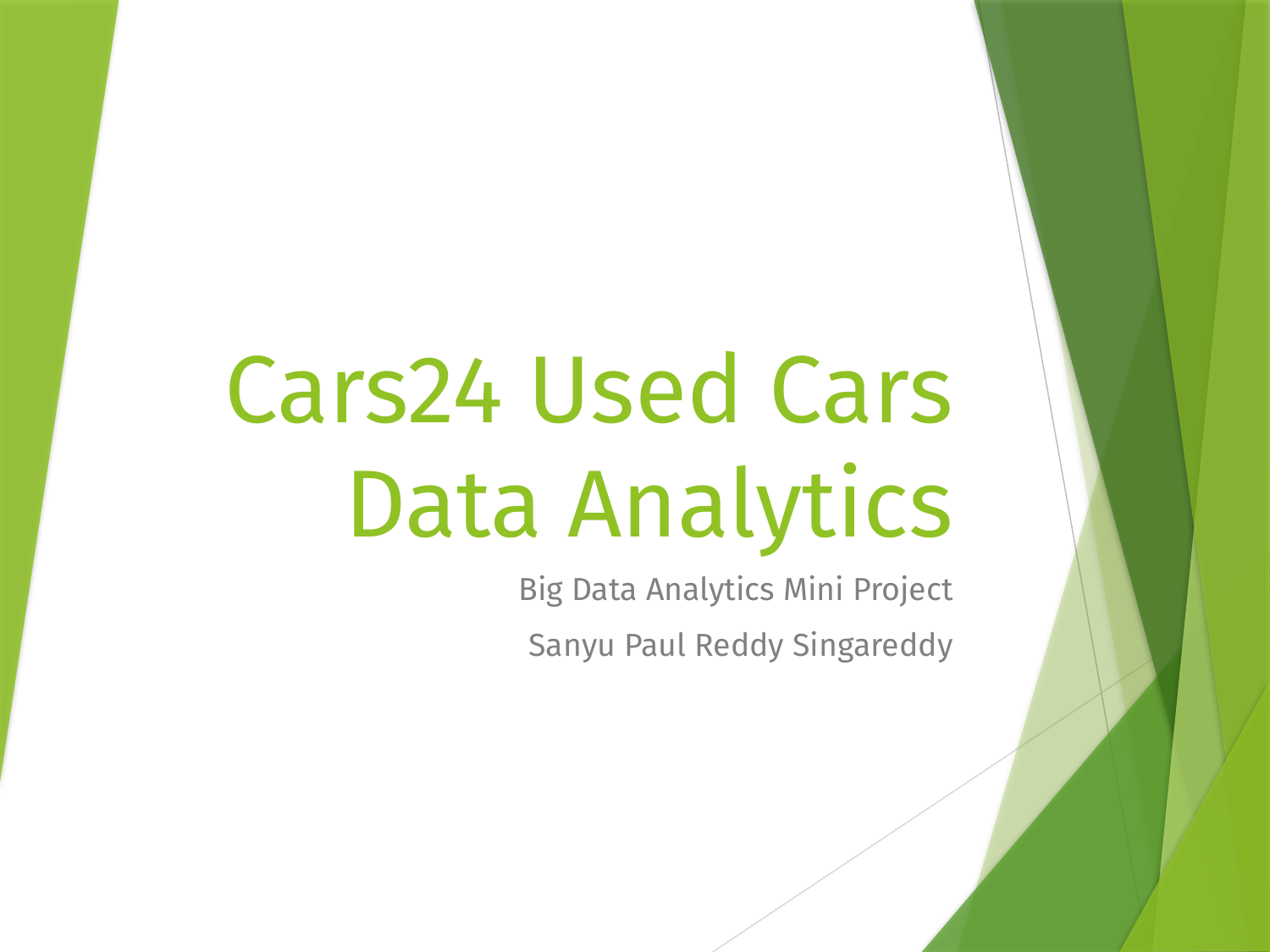

# Cars24 Used Cars Data Analytics
Big Data Analytics Mini Project
Sanyu Paul Reddy Singareddy